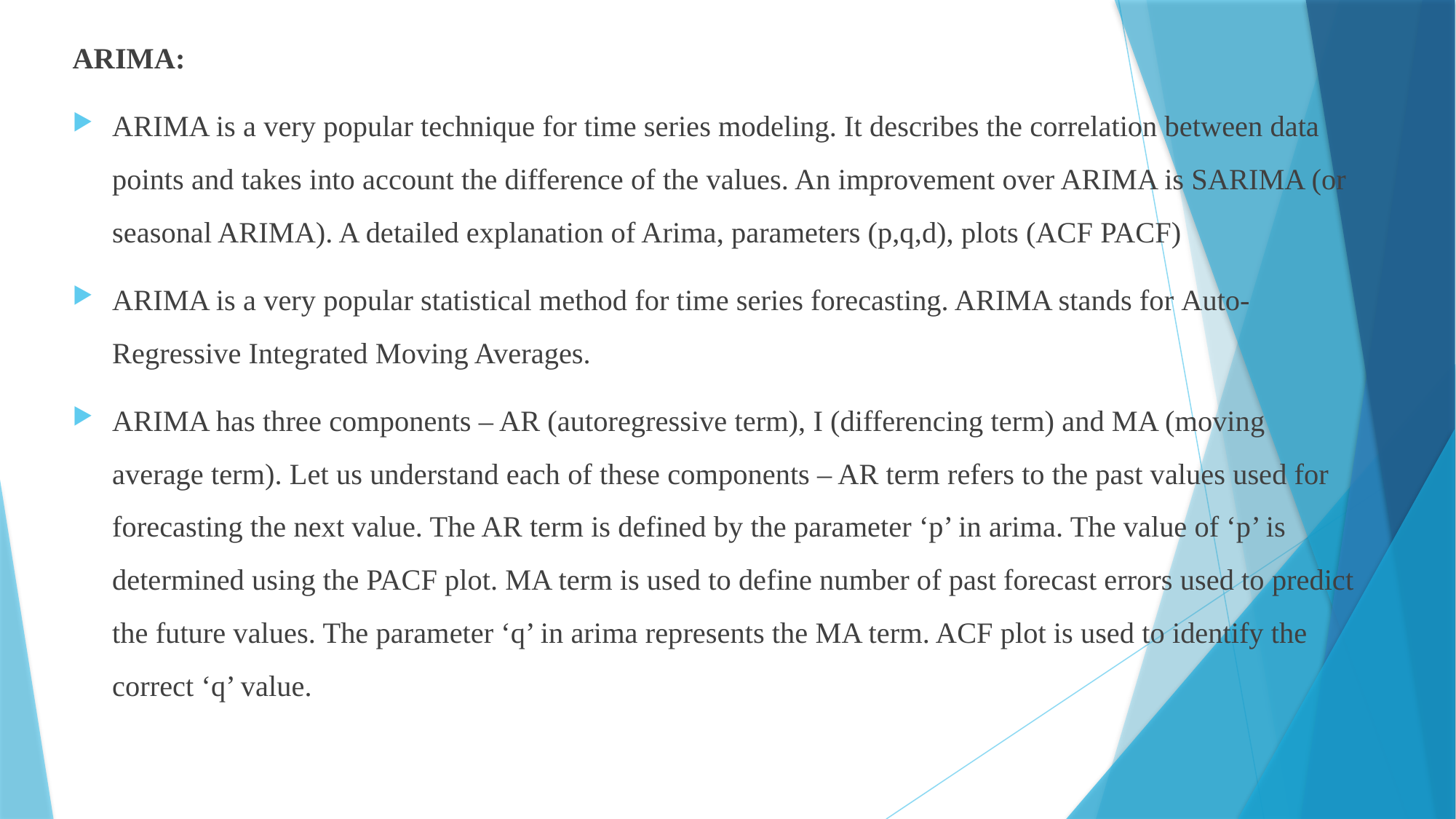

ARIMA:
ARIMA is a very popular technique for time series modeling. It describes the correlation between data points and takes into account the difference of the values. An improvement over ARIMA is SARIMA (or seasonal ARIMA). A detailed explanation of Arima, parameters (p,q,d), plots (ACF PACF)
ARIMA is a very popular statistical method for time series forecasting. ARIMA stands for Auto-Regressive Integrated Moving Averages.
ARIMA has three components – AR (autoregressive term), I (differencing term) and MA (moving average term). Let us understand each of these components – AR term refers to the past values used for forecasting the next value. The AR term is defined by the parameter ‘p’ in arima. The value of ‘p’ is determined using the PACF plot. MA term is used to define number of past forecast errors used to predict the future values. The parameter ‘q’ in arima represents the MA term. ACF plot is used to identify the correct ‘q’ value.